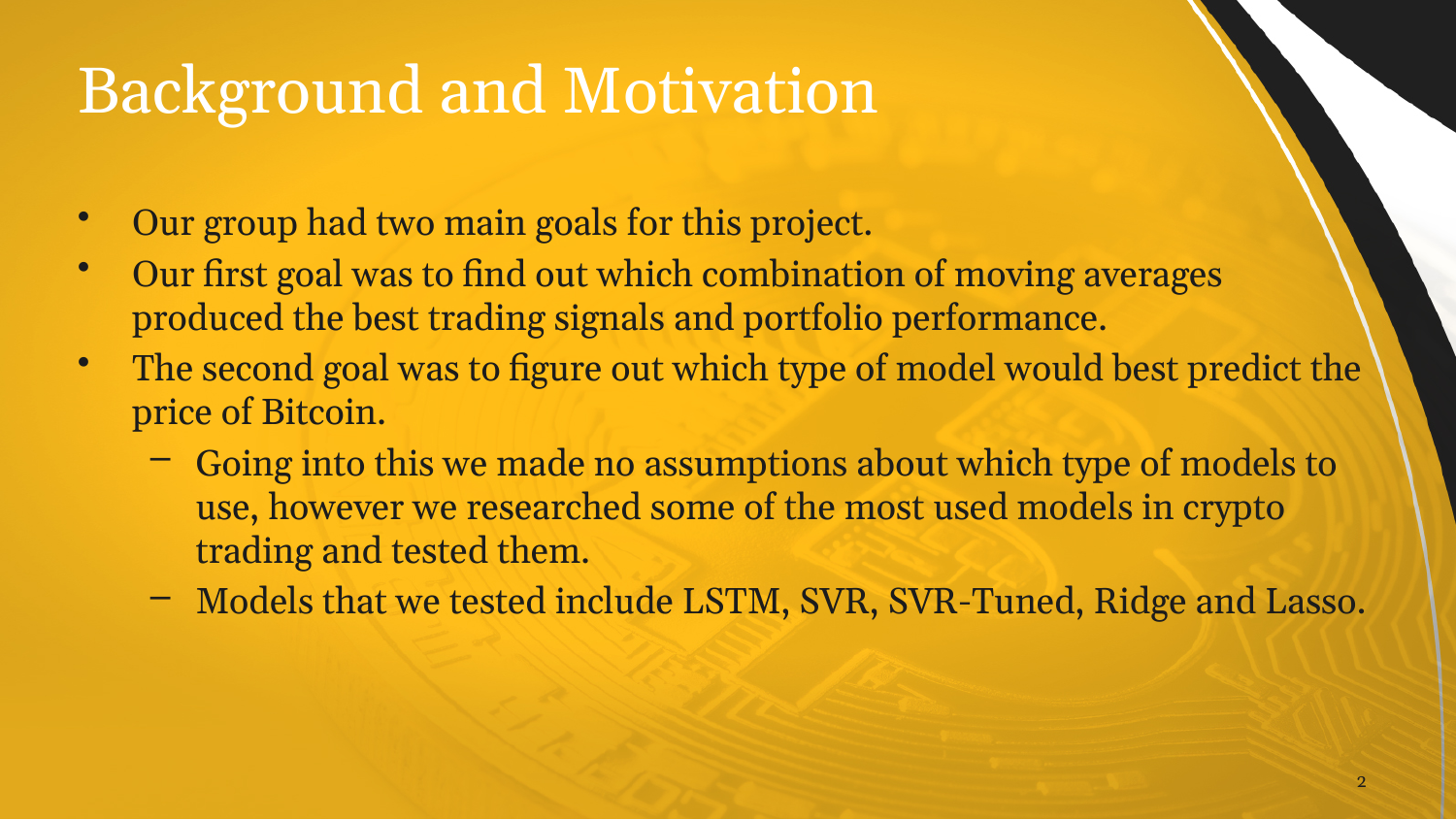

# Background and Motivation
Our group had two main goals for this project.
Our first goal was to find out which combination of moving averages produced the best trading signals and portfolio performance.
The second goal was to figure out which type of model would best predict the price of Bitcoin.
Going into this we made no assumptions about which type of models to use, however we researched some of the most used models in crypto trading and tested them.
Models that we tested include LSTM, SVR, SVR-Tuned, Ridge and Lasso.
2